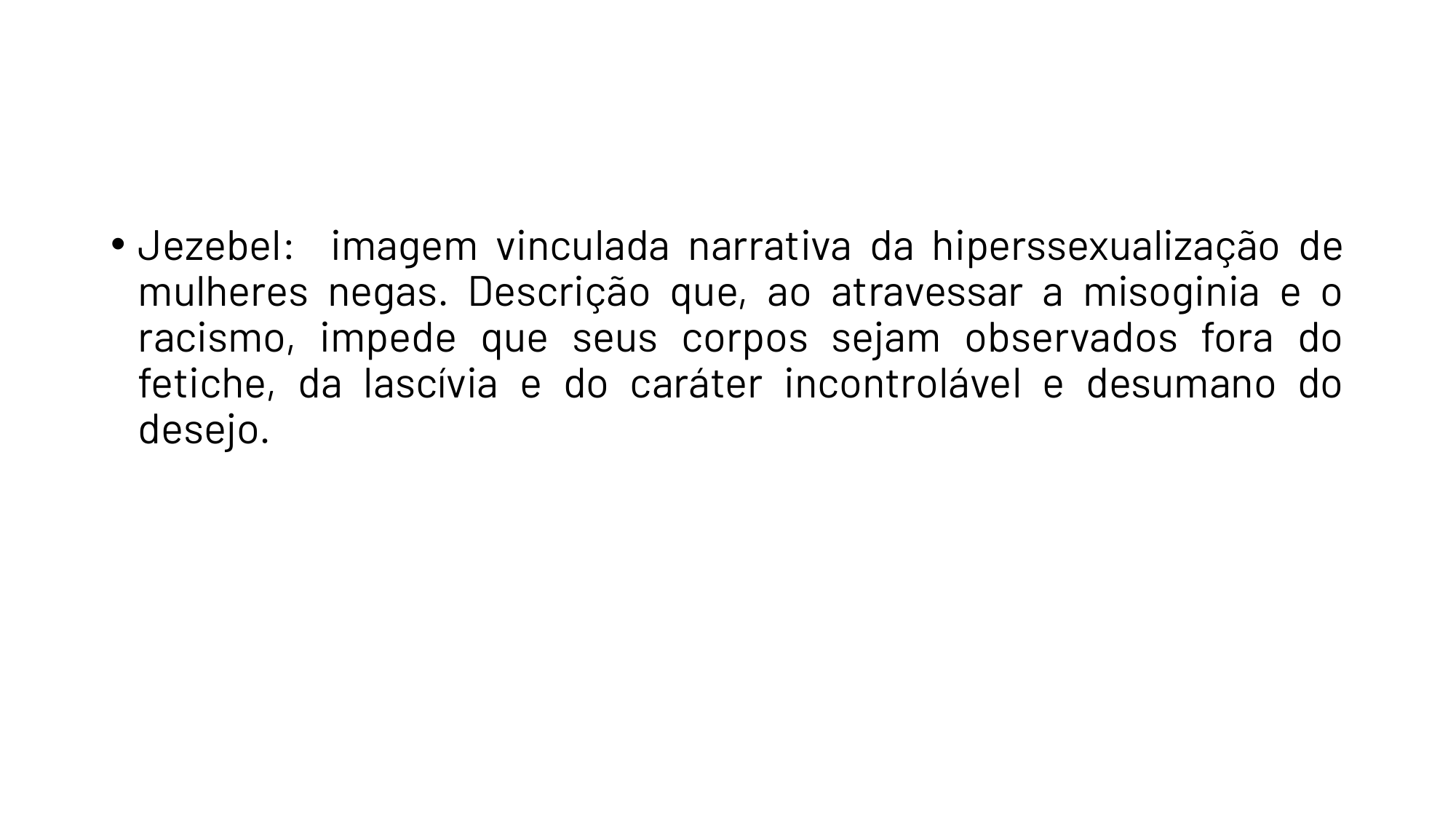

#
Jezebel:  imagem vinculada narrativa da hiperssexualização de mulheres negas. Descrição que, ao atravessar a misoginia e o racismo, impede que seus corpos sejam observados fora do fetiche, da lascívia e do caráter incontrolável e desumano do desejo.